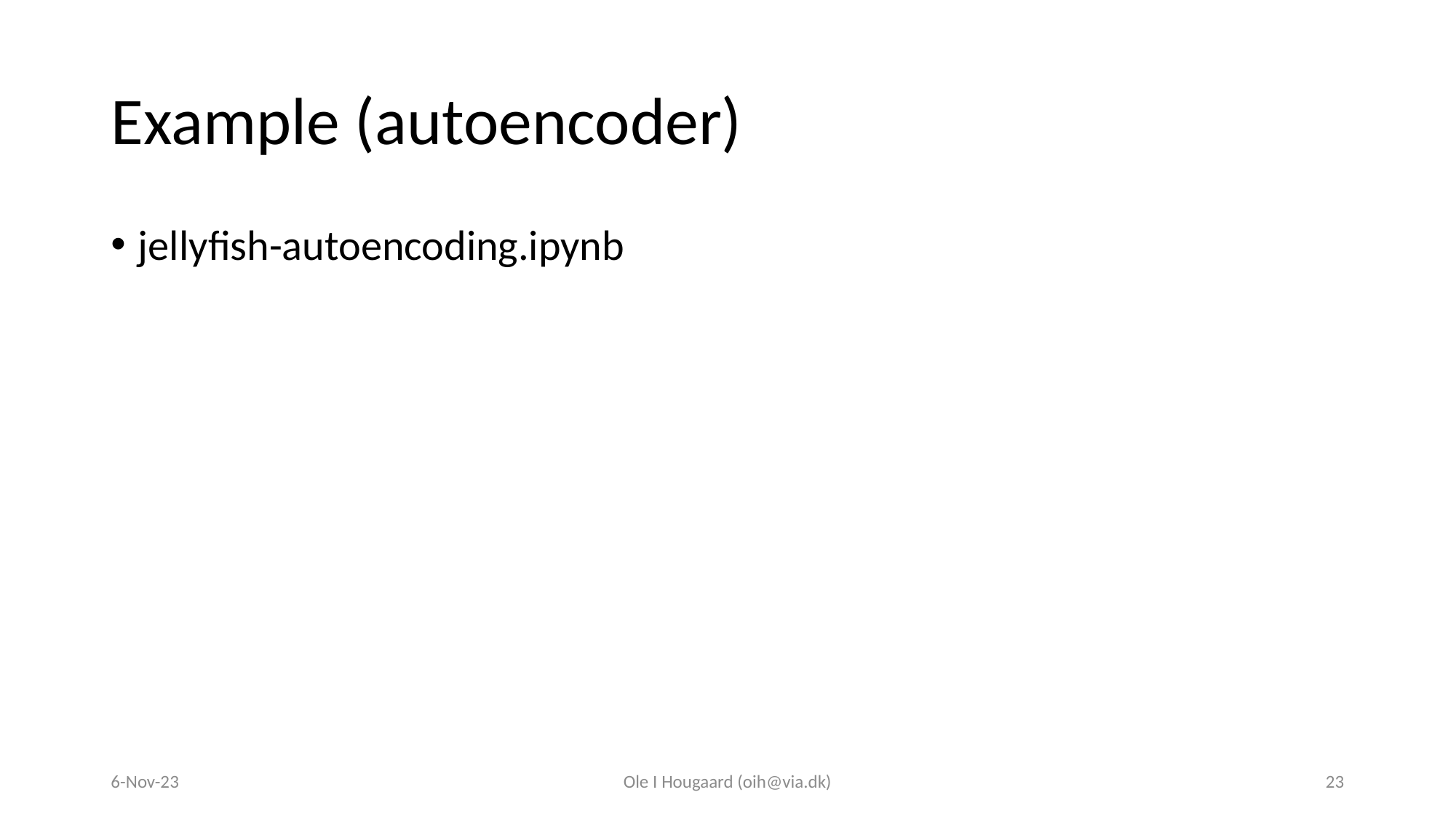

# Example (autoencoder)
jellyfish-autoencoding.ipynb

6-Nov-23
Ole I Hougaard (oih@via.dk)
23